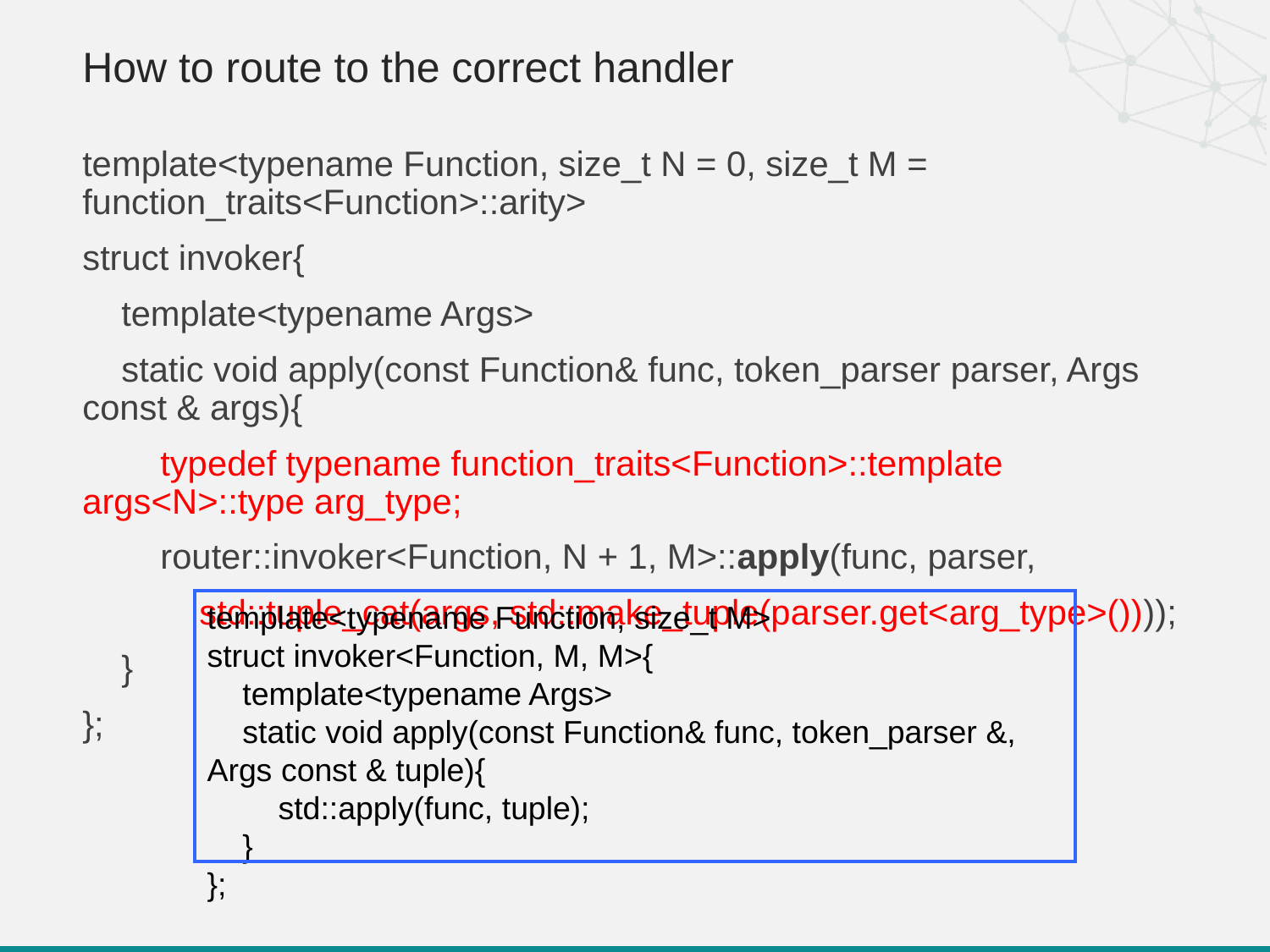

# How to route to the correct handler
template<typename Function, size_t N = 0, size_t M = function_traits<Function>::arity>
struct invoker{
    template<typename Args>
    static void apply(const Function& func, token_parser parser, Args const & args){
        typedef typename function_traits<Function>::template args<N>::type arg_type;
        router::invoker<Function, N + 1, M>::apply(func, parser,
            std::tuple_cat(args, std::make_tuple(parser.get<arg_type>())));
    }
};

template<typename Function, size_t M>
struct invoker<Function, M, M>{
    template<typename Args>
    static void apply(const Function& func, token_parser &, Args const & tuple){
        std::apply(func, tuple);
    }
};